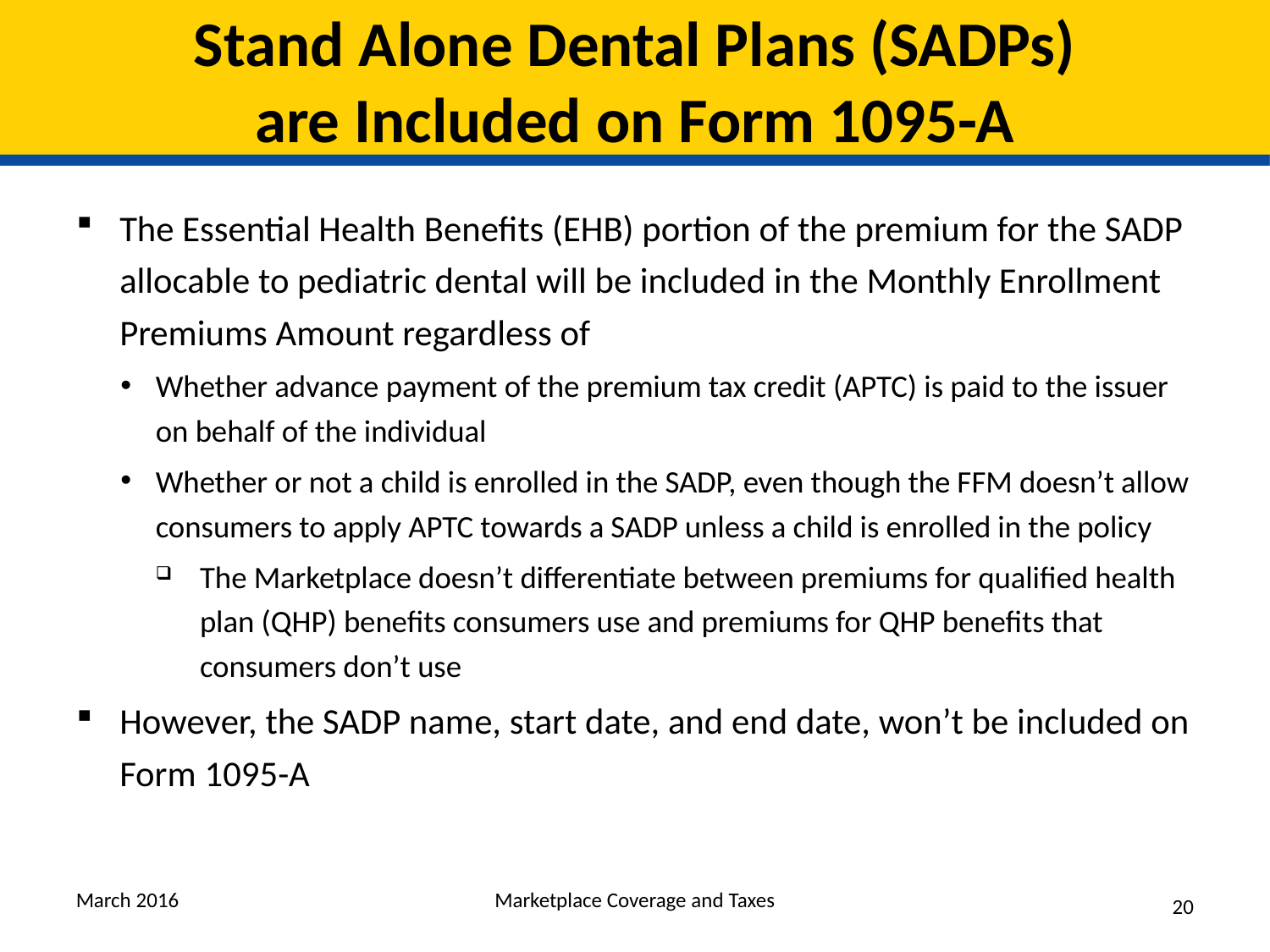

# Stand Alone Dental Plans (SADPs) are Included on Form 1095-A
The Essential Health Benefits (EHB) portion of the premium for the SADP allocable to pediatric dental will be included in the Monthly Enrollment Premiums Amount regardless of
Whether advance payment of the premium tax credit (APTC) is paid to the issuer on behalf of the individual
Whether or not a child is enrolled in the SADP, even though the FFM doesn’t allow consumers to apply APTC towards a SADP unless a child is enrolled in the policy
The Marketplace doesn’t differentiate between premiums for qualified health plan (QHP) benefits consumers use and premiums for QHP benefits that consumers don’t use
However, the SADP name, start date, and end date, won’t be included on Form 1095-A
March 2016
Marketplace Coverage and Taxes
20